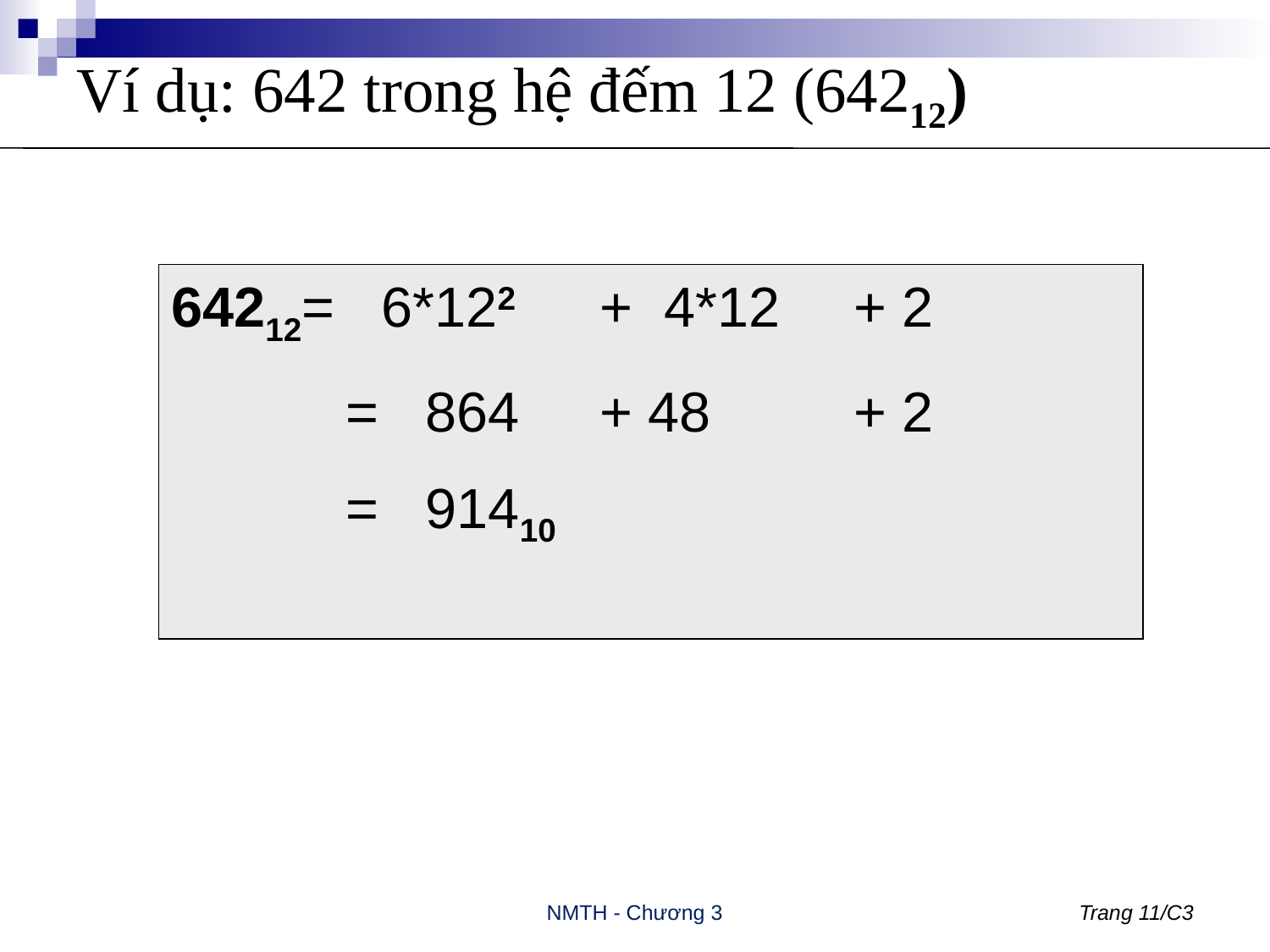

# Ví dụ: 642 trong hệ đếm 12 (64212)

64212=   6*122	+  4*12	+ 2
		=   864 	+ 48		+ 2
		=   91410

NMTH - Chương 3
Trang 11/C3